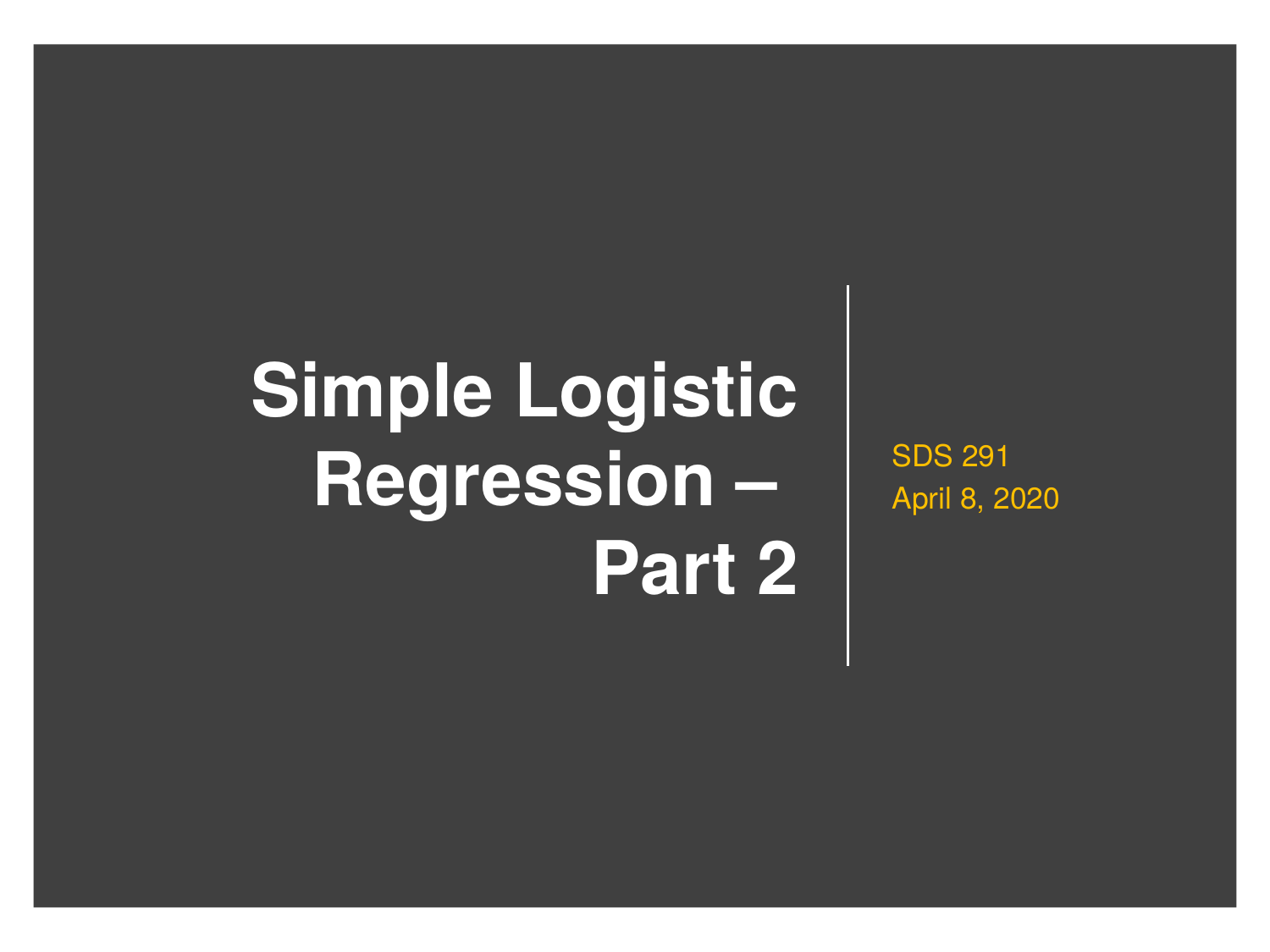

SDS 291
April 8, 2020
# Simple Logistic Regression – Part 2